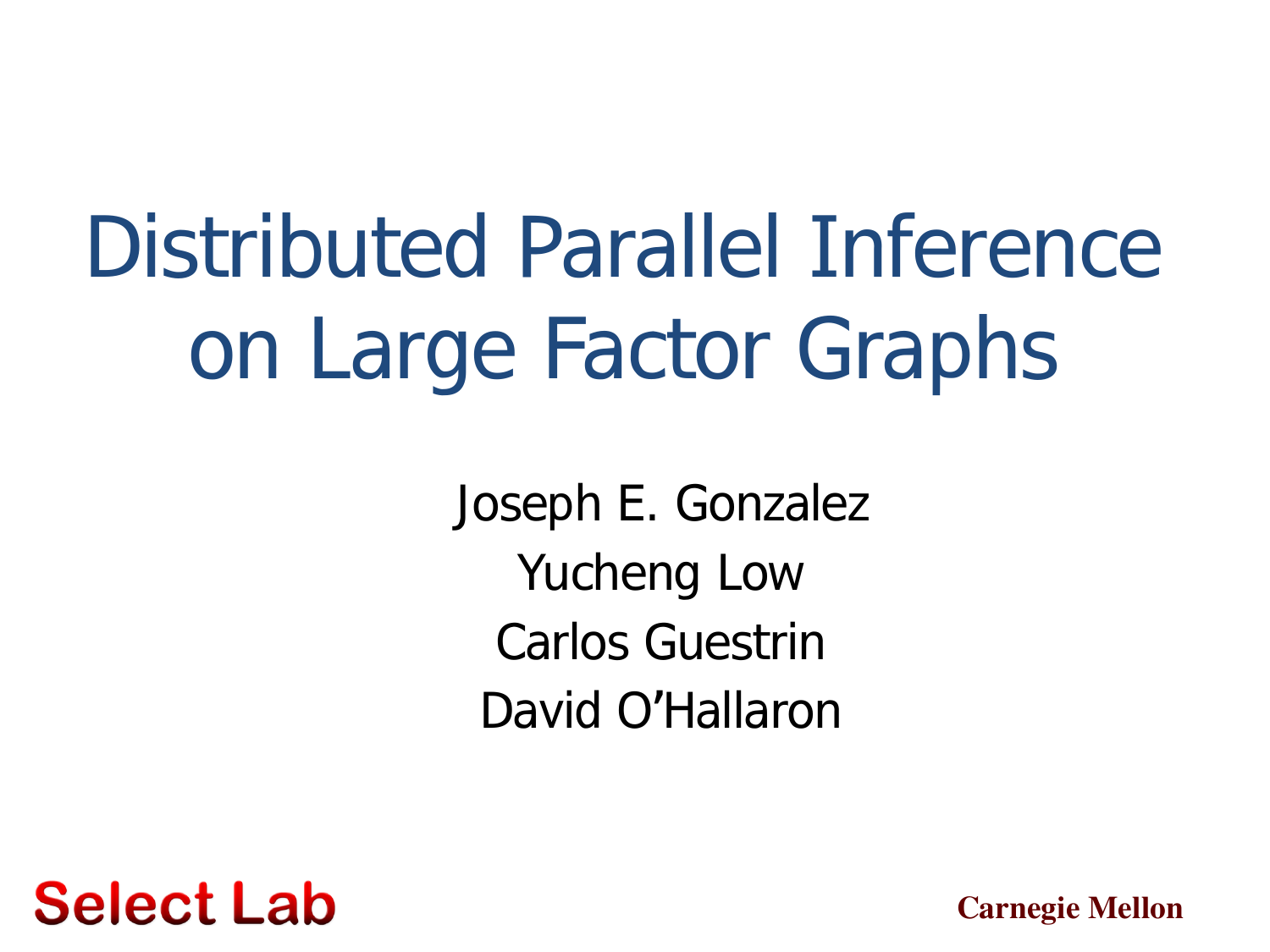

# Distributed Parallel Inference on Large Factor Graphs
Joseph E. Gonzalez
Yucheng Low
Carlos Guestrin
David O’Hallaron
TexPoint fonts used in EMF.
Read the TexPoint manual before you delete this box.: AAAAAAAAAAA